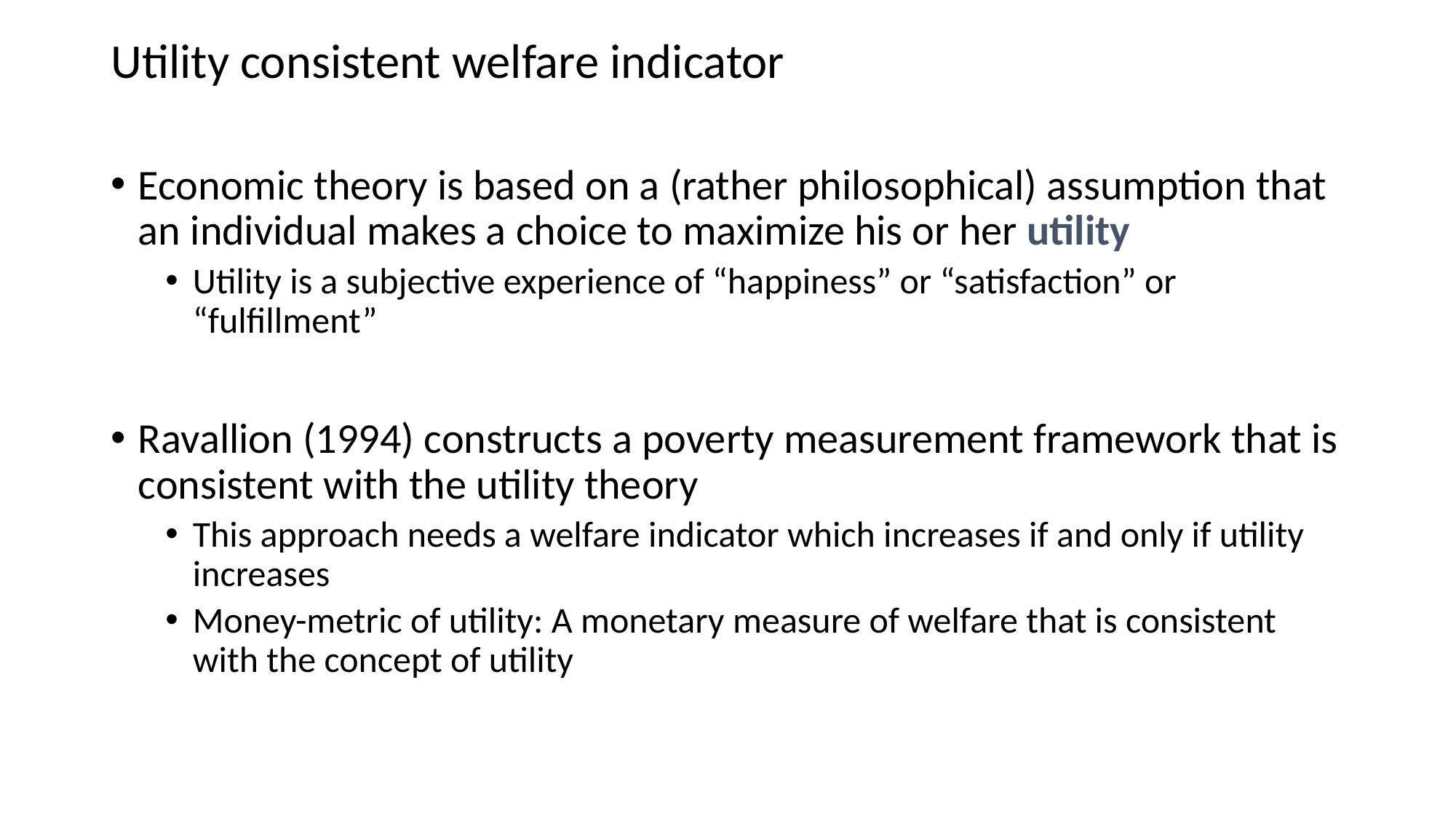

# Utility consistent welfare indicator
Economic theory is based on a (rather philosophical) assumption that an individual makes a choice to maximize his or her utility
Utility is a subjective experience of “happiness” or “satisfaction” or “fulfillment”

Ravallion (1994) constructs a poverty measurement framework that is consistent with the utility theory
This approach needs a welfare indicator which increases if and only if utility increases
Money-metric of utility: A monetary measure of welfare that is consistent with the concept of utility